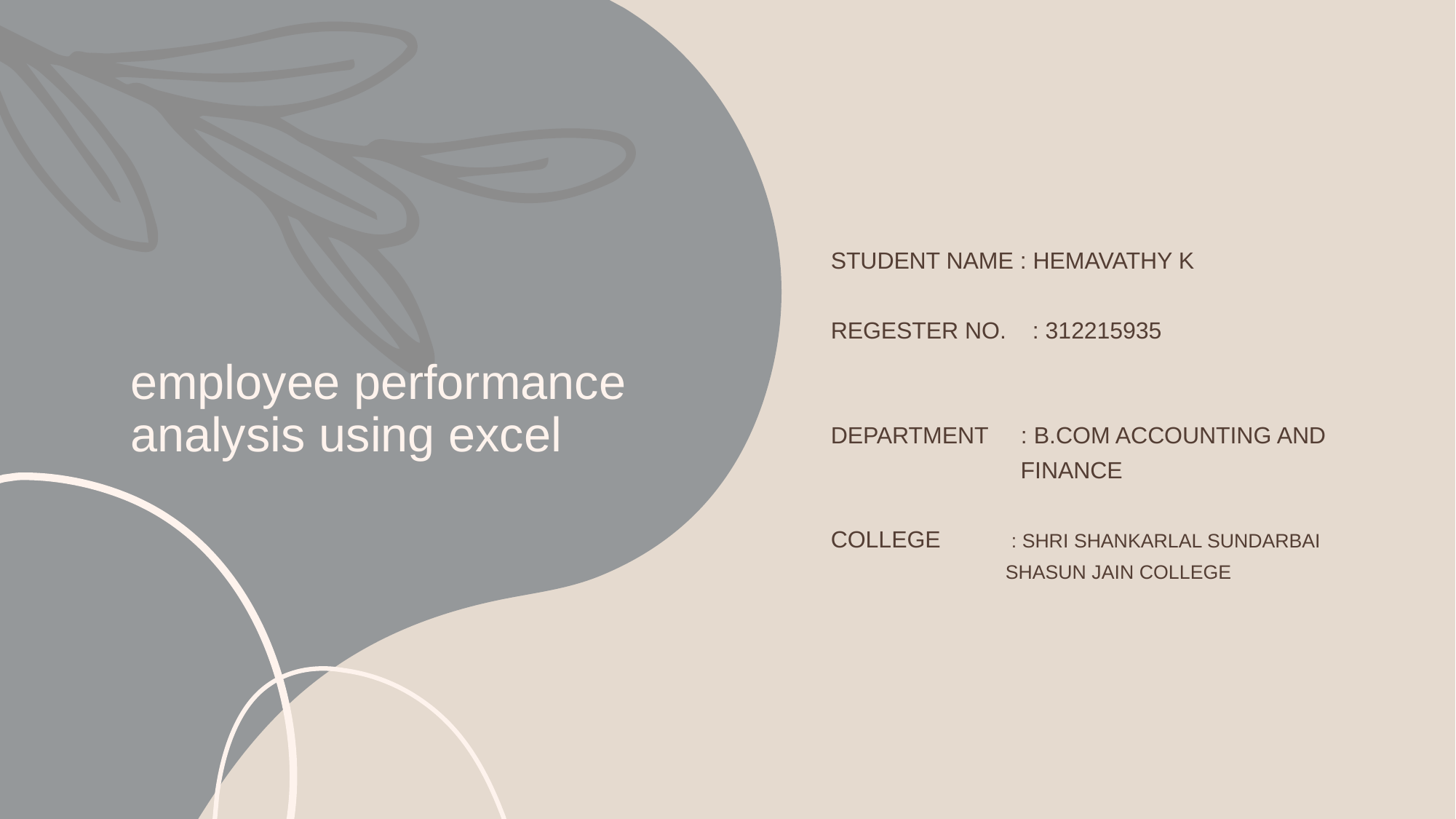

# employee performance analysis using excel

STUDENT NAME : Hemavathy K

REGESTER NO.    : 312215935

DEPARTMENT     : b.com accounting and
                             finance

College             : Shri Shankarlal Sundarbai
                                Shasun Jain College